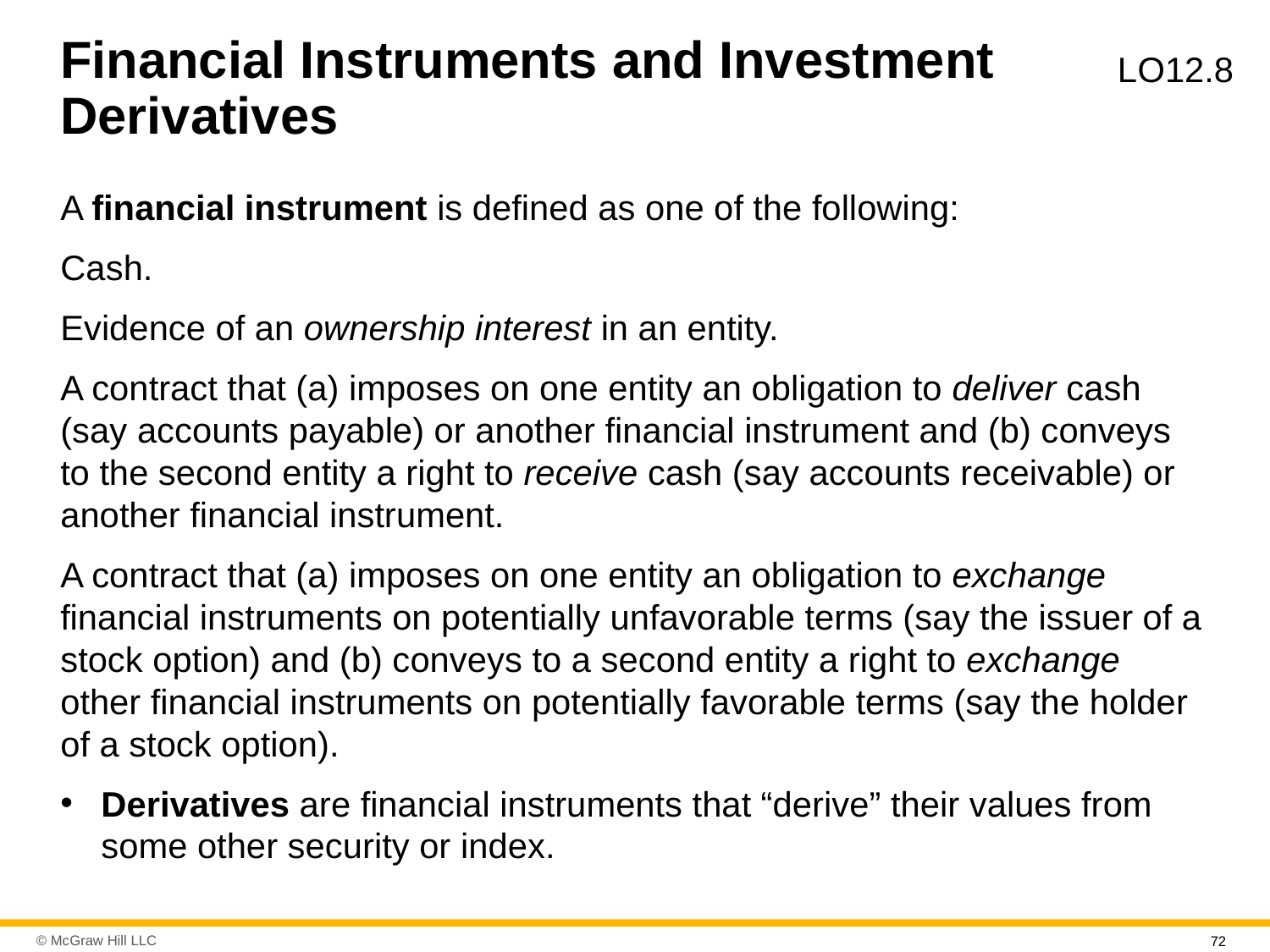

# Financial Instruments and Investment Derivatives
L O12.8
A financial instrument is defined as one of the following:
Cash.
Evidence of an ownership interest in an entity.
A contract that (a) imposes on one entity an obligation to deliver cash (say accounts payable) or another financial instrument and (b) conveys to the second entity a right to receive cash (say accounts receivable) or another financial instrument.
A contract that (a) imposes on one entity an obligation to exchange financial instruments on potentially unfavorable terms (say the issuer of a stock option) and (b) conveys to a second entity a right to exchange other financial instruments on potentially favorable terms (say the holder of a stock option).
Derivatives are financial instruments that “derive” their values from some other security or index.
72